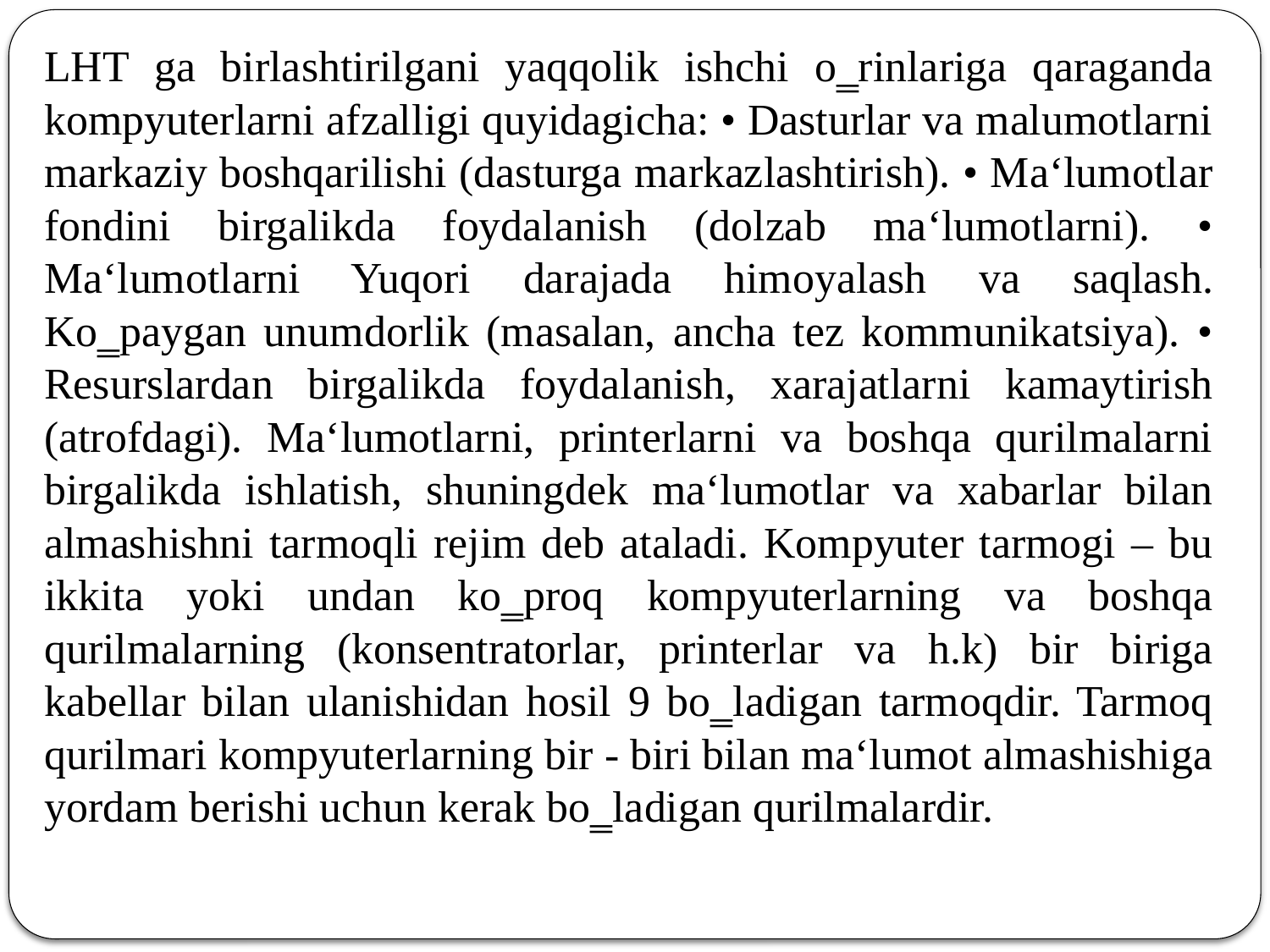

LHT ga birlashtirilgani yaqqolik ishchi o‗rinlariga qaraganda kompyuterlarni afzalligi quyidagicha: • Dasturlar va malumotlarni markaziy boshqarilishi (dasturga markazlashtirish). • Ma‘lumotlar fondini birgalikda foydalanish (dolzab ma‘lumotlarni). • Ma‘lumotlarni Yuqori darajada himoyalash va saqlash. Ko‗paygan unumdorlik (masalan, ancha tez kommunikatsiya). • Resurslardan birgalikda foydalanish, xarajatlarni kamaytirish (atrofdagi). Ma‘lumotlarni, printerlarni va boshqa qurilmalarni birgalikda ishlatish, shuningdek ma‘lumotlar va xabarlar bilan almashishni tarmoqli rejim deb ataladi. Kompyuter tarmogi – bu ikkita yoki undan ko‗proq kompyuterlarning va boshqa qurilmalarning (konsentratorlar, printerlar va h.k) bir biriga kabellar bilan ulanishidan hosil 9 bo‗ladigan tarmoqdir. Tarmoq qurilmari kompyuterlarning bir - biri bilan ma‘lumot almashishiga yordam berishi uchun kerak bo‗ladigan qurilmalardir.